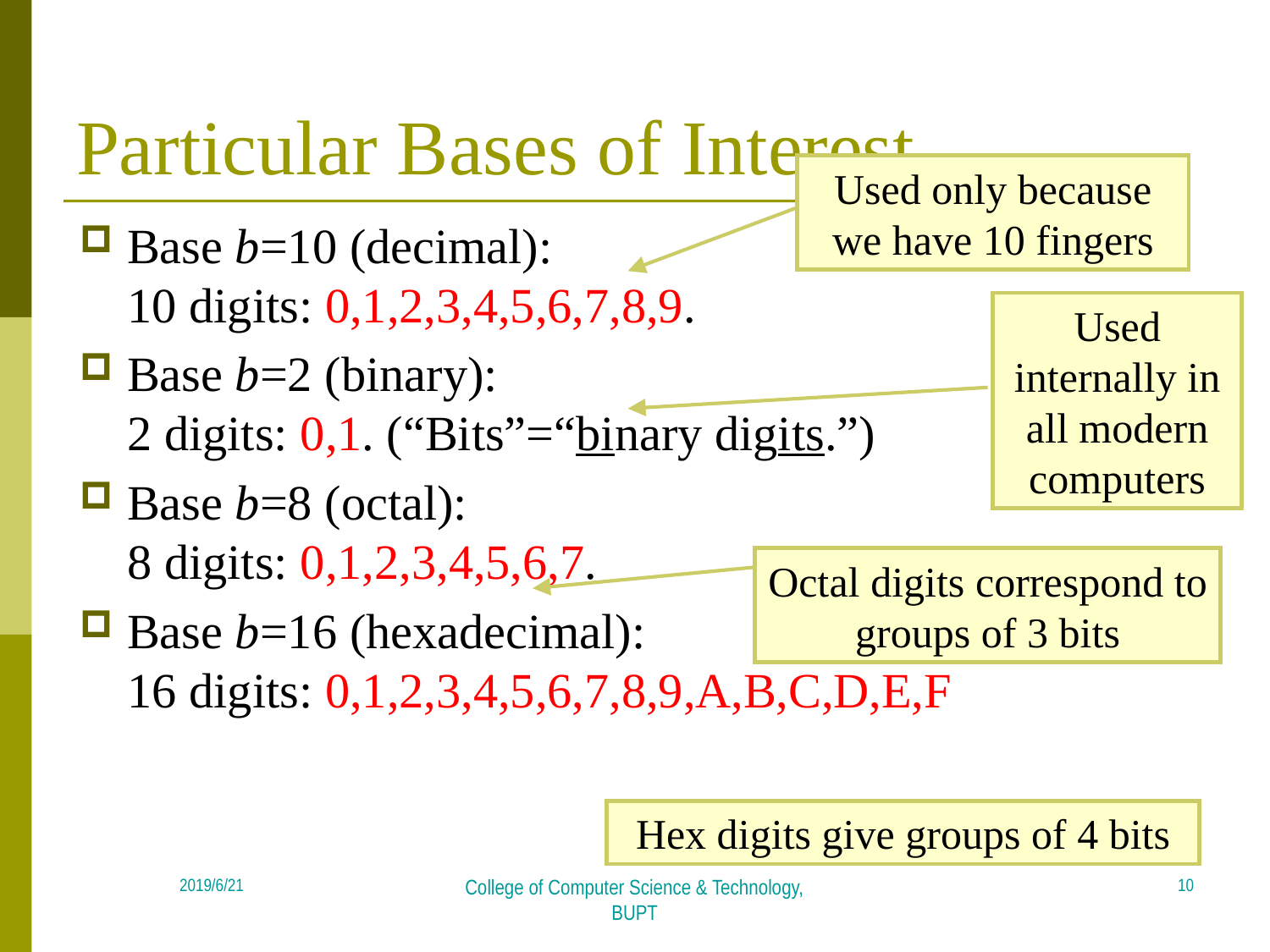

# Particular Bases of Interest
Used only because we have 10 fingers
Base b=10 (decimal):
10 digits: 0,1,2,3,4,5,6,7,8,9.
Base b=2 (binary):
2 digits: 0,1. (“Bits”=“binary digits.”)
Base b=8 (octal):
8 digits: 0,1,2,3,4,5,6,7.
Base b=16 (hexadecimal):
16 digits: 0,1,2,3,4,5,6,7,8,9,A,B,C,D,E,F

Used
internally in all modern computers

Octal digits correspond to groups of 3 bits

Hex digits give groups of 4 bits
10
2019/6/21
College of Computer Science & Technology, BUPT